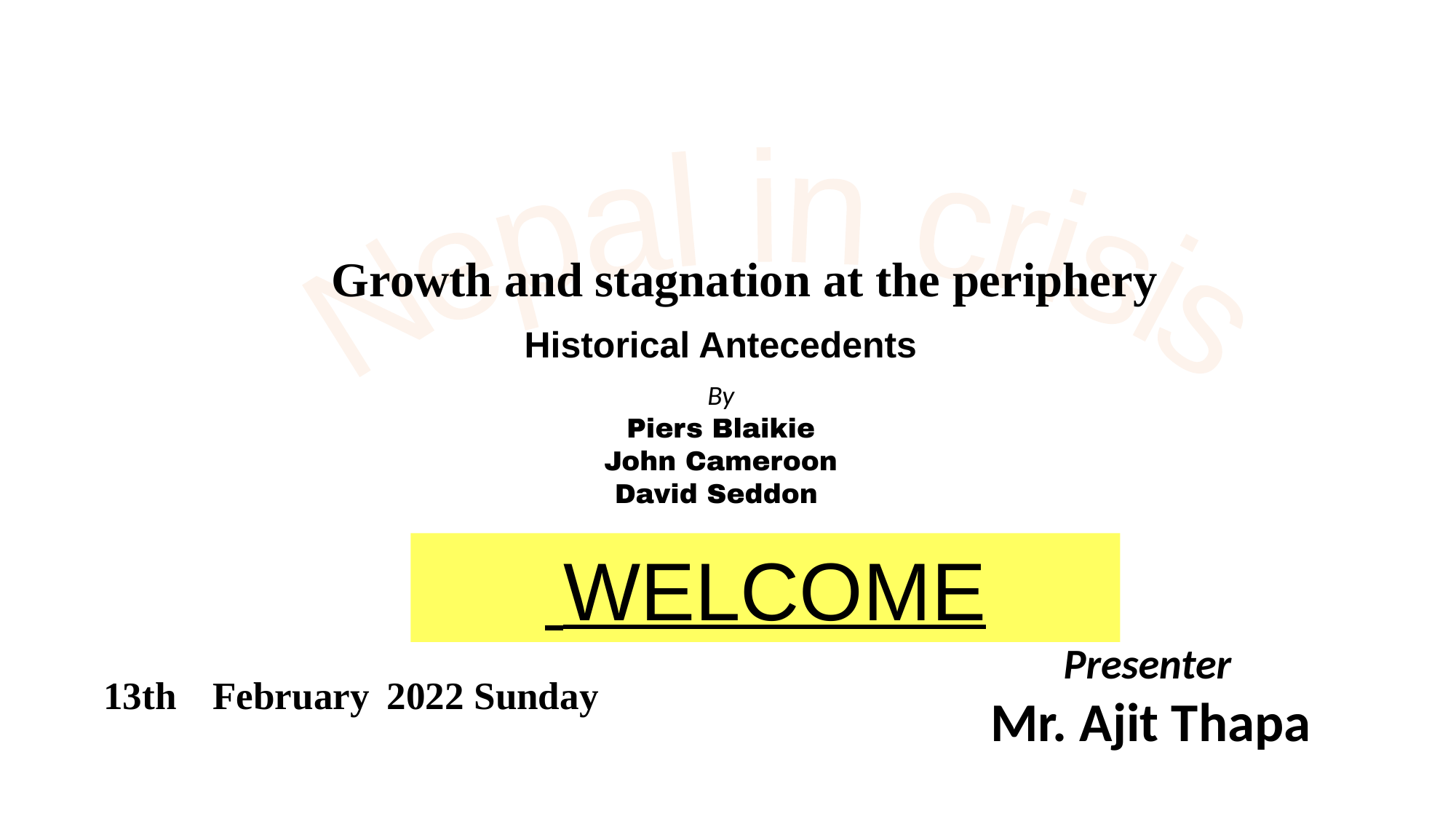

Nepal in crisis
     Growth and stagnation at the periphery
Historical Antecedents
By
Piers Blaikie
John Cameroon
David Seddon

 WELCOME

Presenter
Mr. Ajit Thapa
13th   February 2022 Sunday